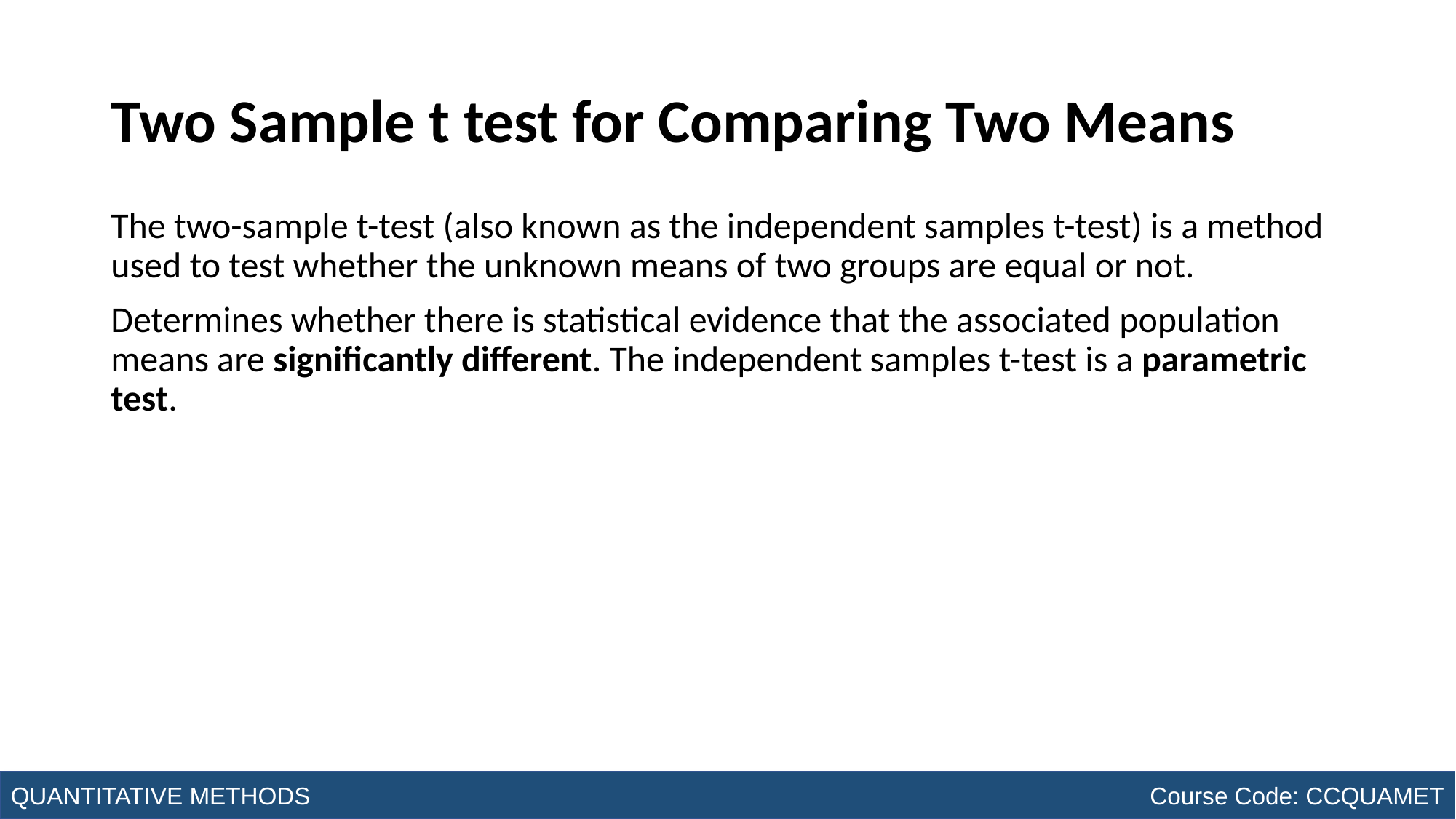

# Two Sample t test for Comparing Two Means
The two-sample t-test (also known as the independent samples t-test) is a method used to test whether the unknown means of two groups are equal or not.
Determines whether there is statistical evidence that the associated population means are significantly different. The independent samples t-test is a parametric test.

Joseph Marvin R. Imperial
QUANTITATIVE METHODS
NU College of Computing and Information Technologies
Course Code: CCQUAMET